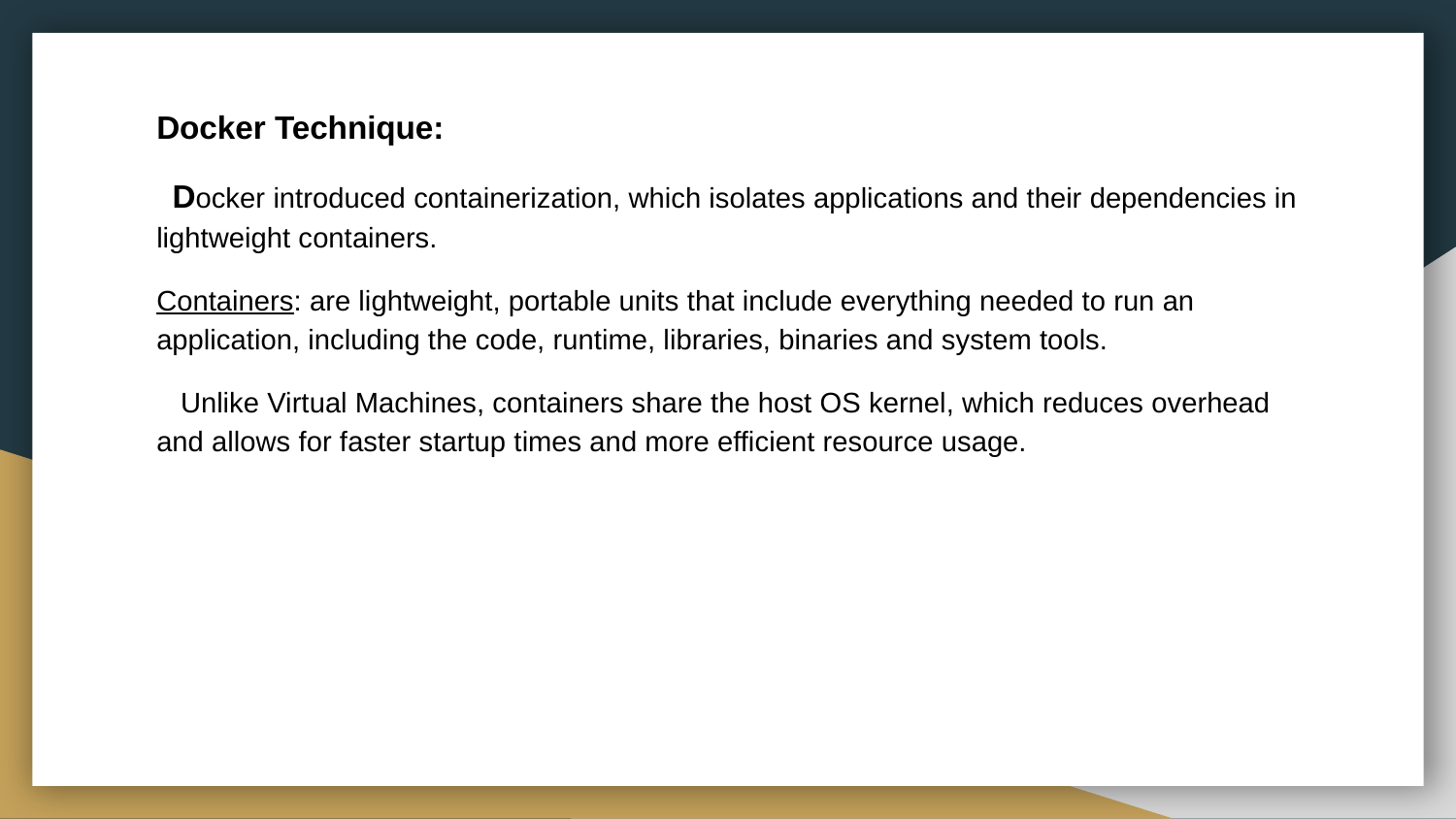

Docker Technique:
  Docker introduced containerization, which isolates applications and their dependencies in lightweight containers.
Containers: are lightweight, portable units that include everything needed to run an application, including the code, runtime, libraries, binaries and system tools.
   Unlike Virtual Machines, containers share the host OS kernel, which reduces overhead and allows for faster startup times and more efficient resource usage.